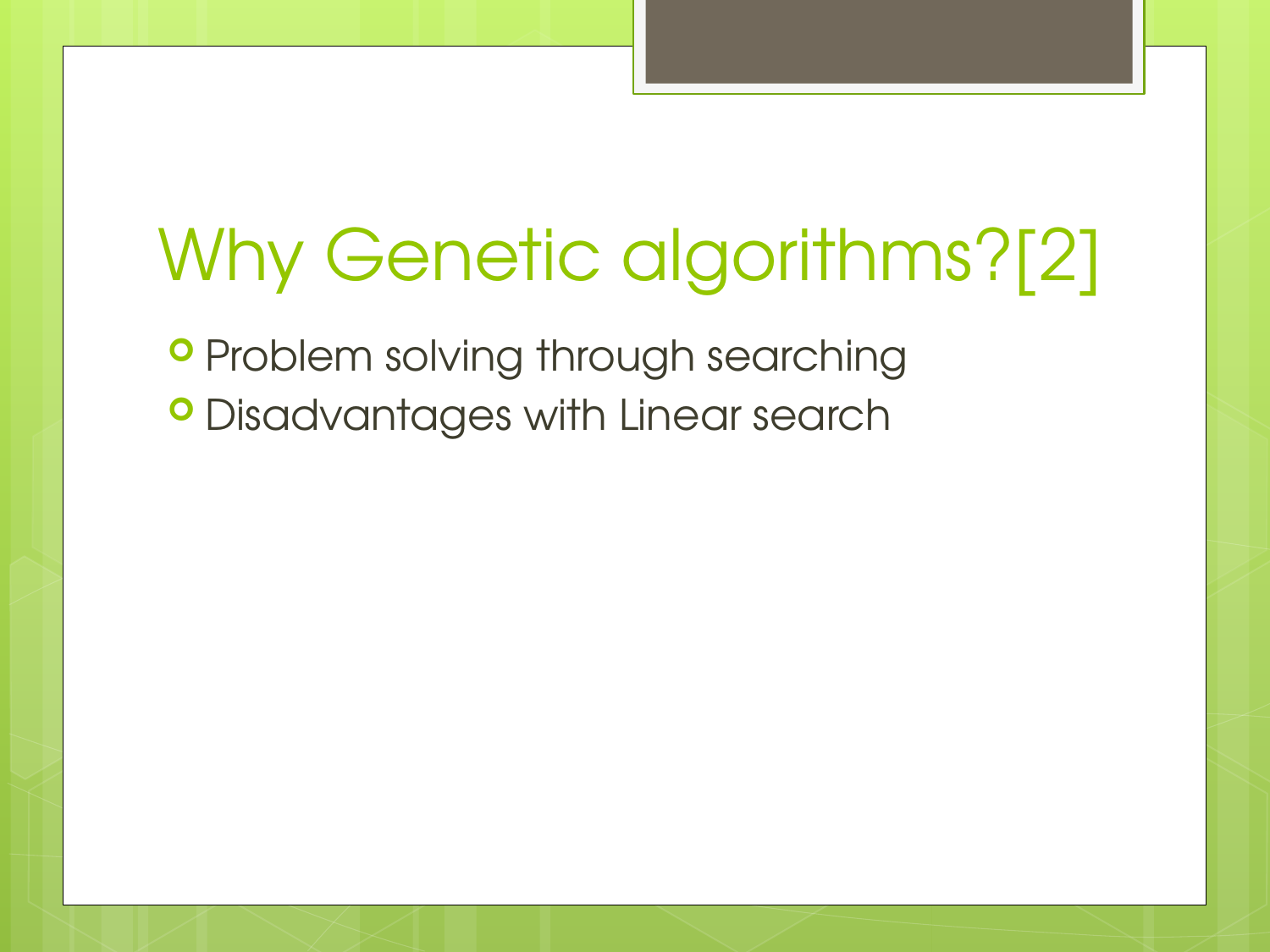

# Why Genetic algorithms?[2]
Problem solving through searching
Disadvantages with Linear search